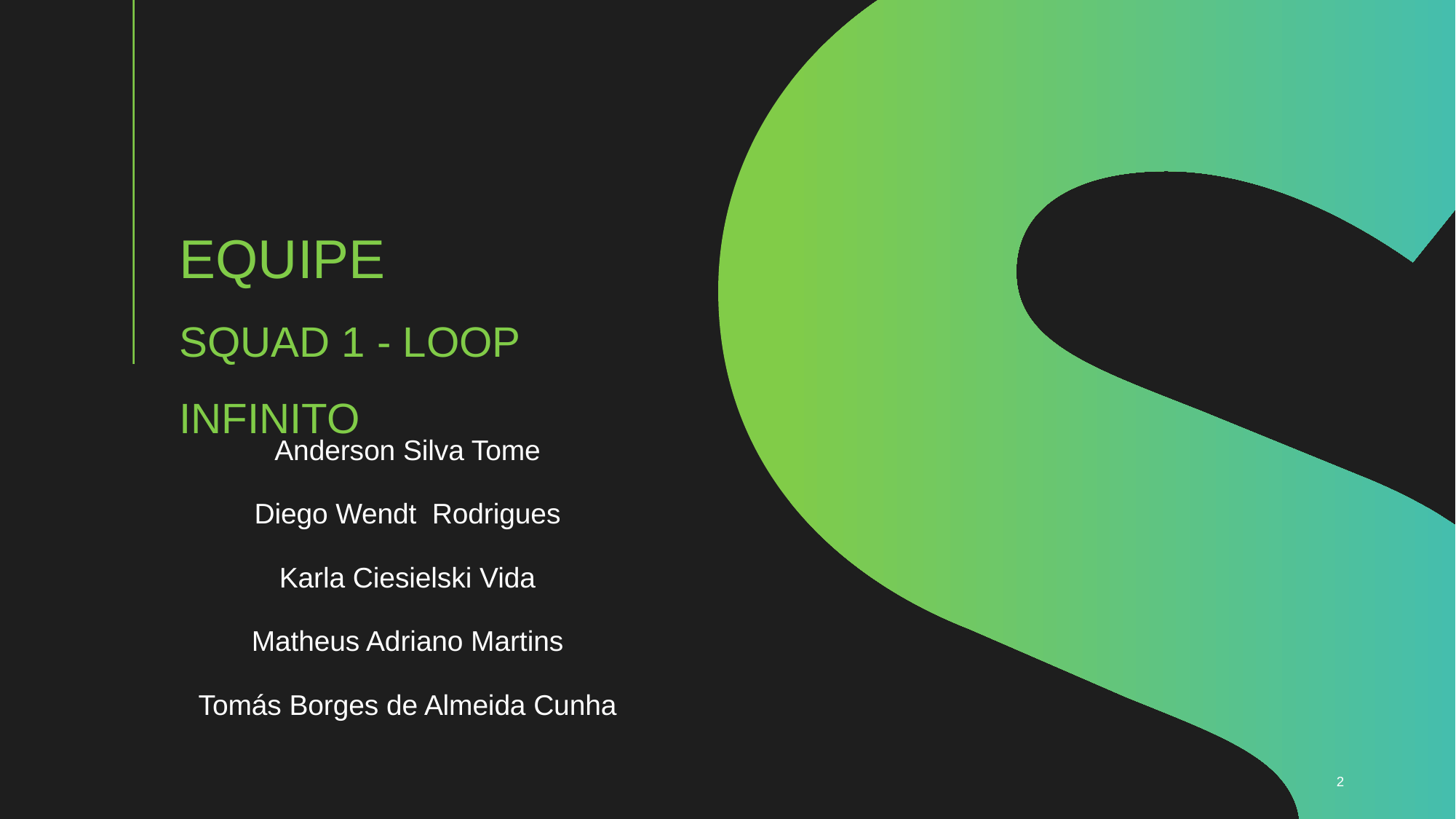

# Equipe squad 1 - loop infinito
Anderson Silva Tome
Diego Wendt  Rodrigues
Karla Ciesielski Vida
Matheus Adriano Martins
Tomás Borges de Almeida Cunha

2